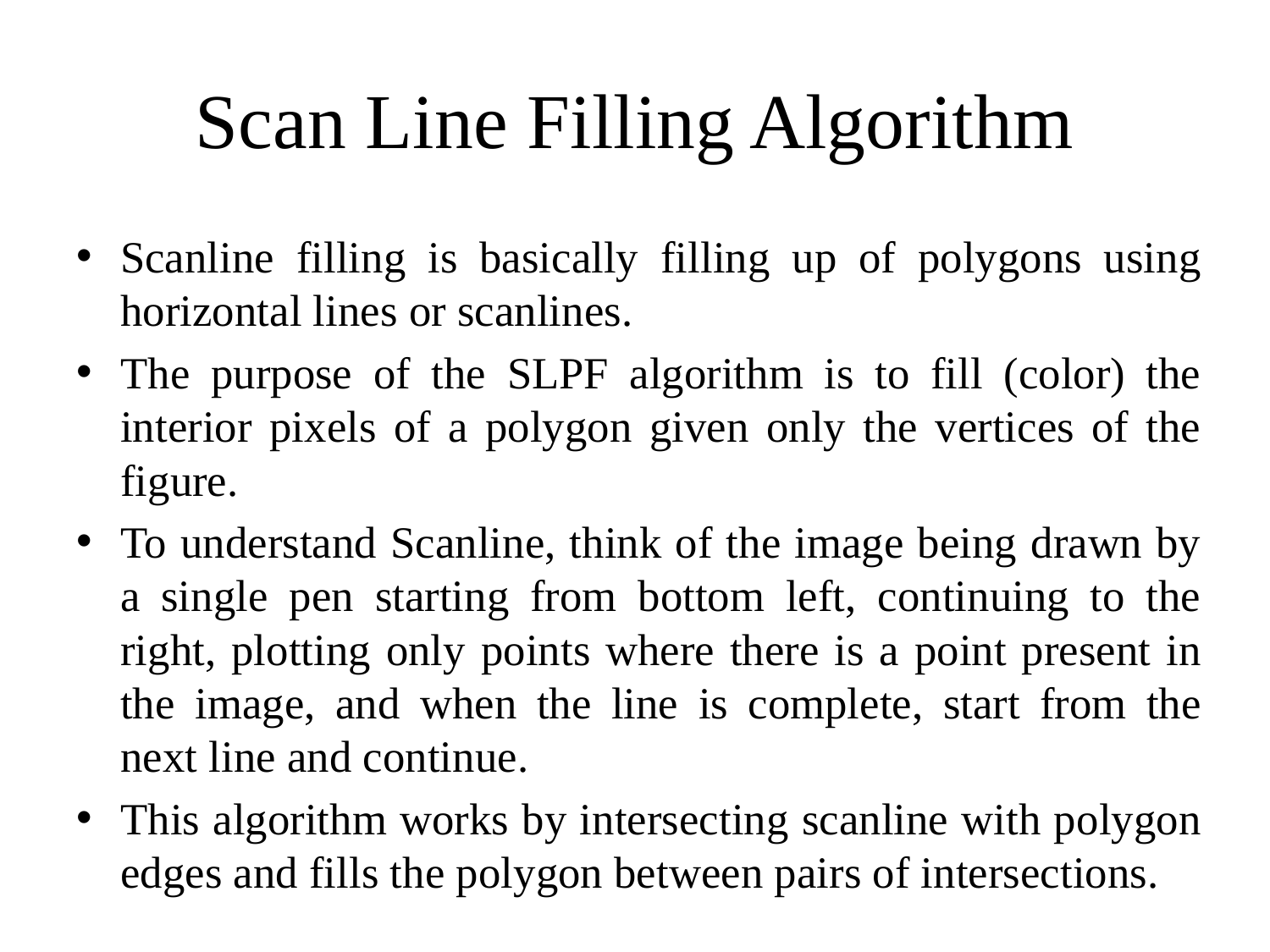

# Scan Line Filling Algorithm
Scanline filling is basically filling up of polygons using horizontal lines or scanlines.
The purpose of the SLPF algorithm is to fill (color) the interior pixels of a polygon given only the vertices of the figure.
To understand Scanline, think of the image being drawn by a single pen starting from bottom left, continuing to the right, plotting only points where there is a point present in the image, and when the line is complete, start from the next line and continue.
This algorithm works by intersecting scanline with polygon edges and fills the polygon between pairs of intersections.